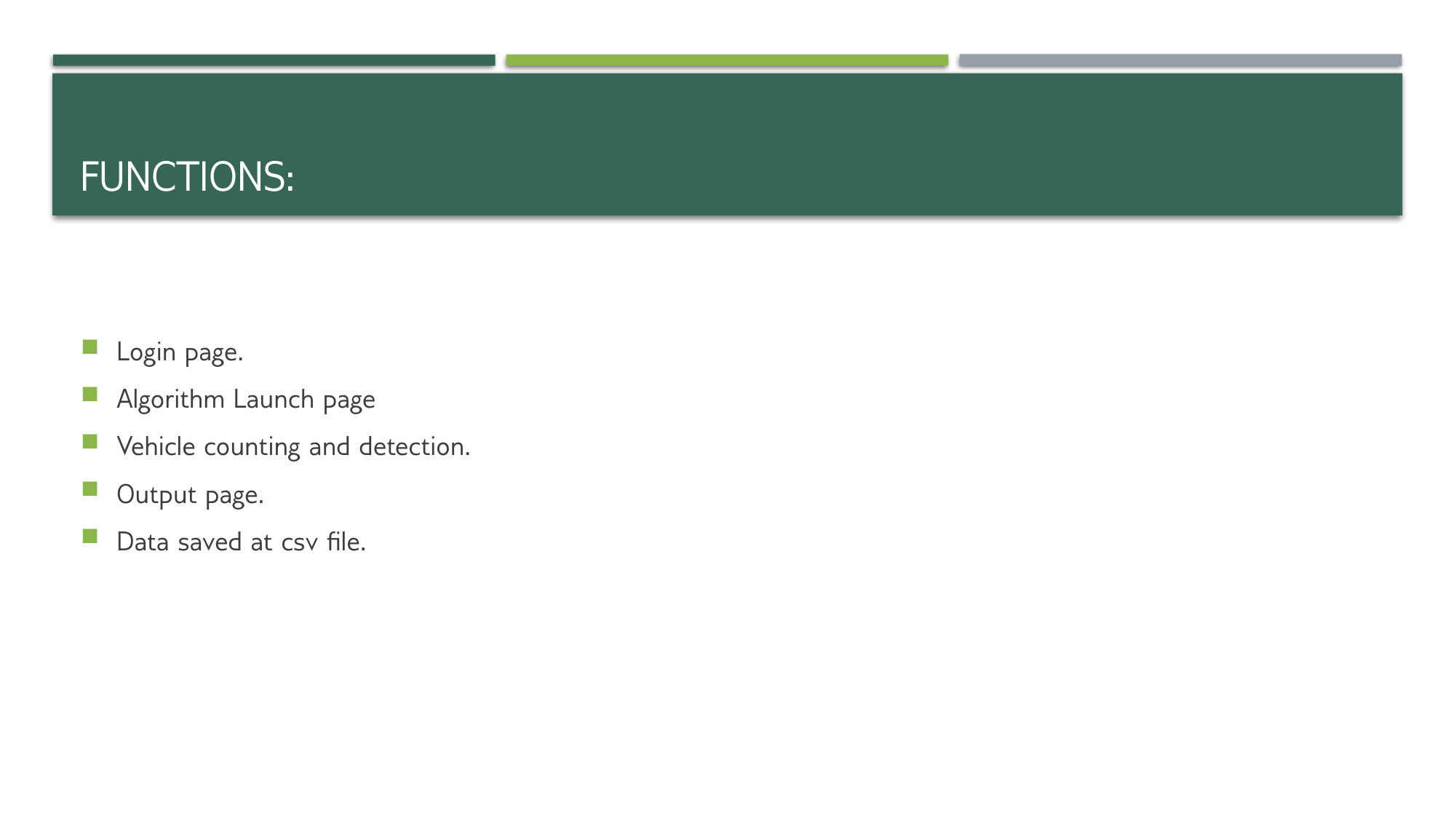

# Functions:
Login page.
Algorithm Launch page
Vehicle counting and detection.
Output page.
Data saved at csv file.